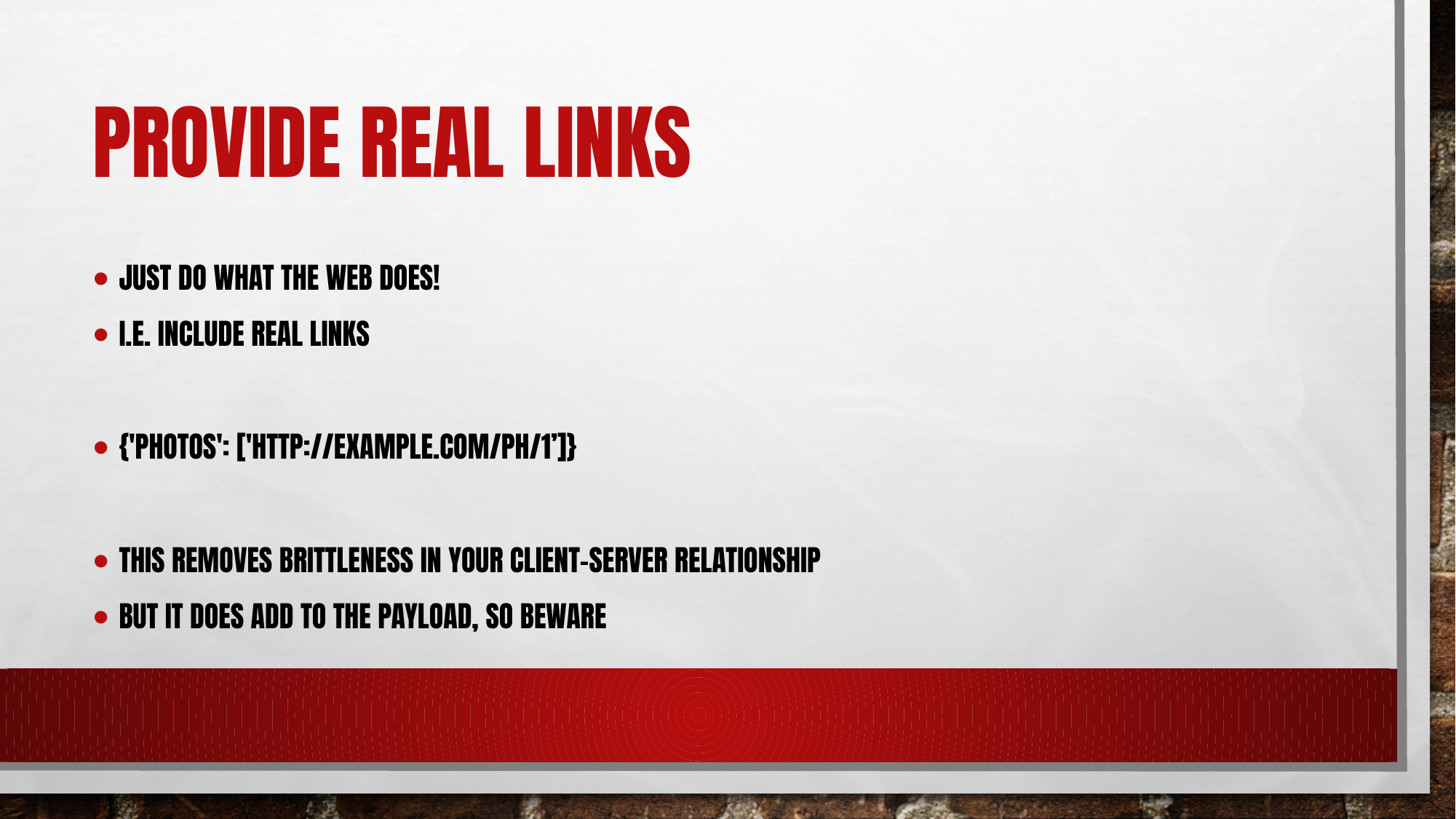

# Provide Real Links
Just do what the Web does!
i.e. Include real links

{'photos': ['http://example.com/ph/1’]}

This removes brittleness in your client-server relationship
But it does add to the payload, so beware